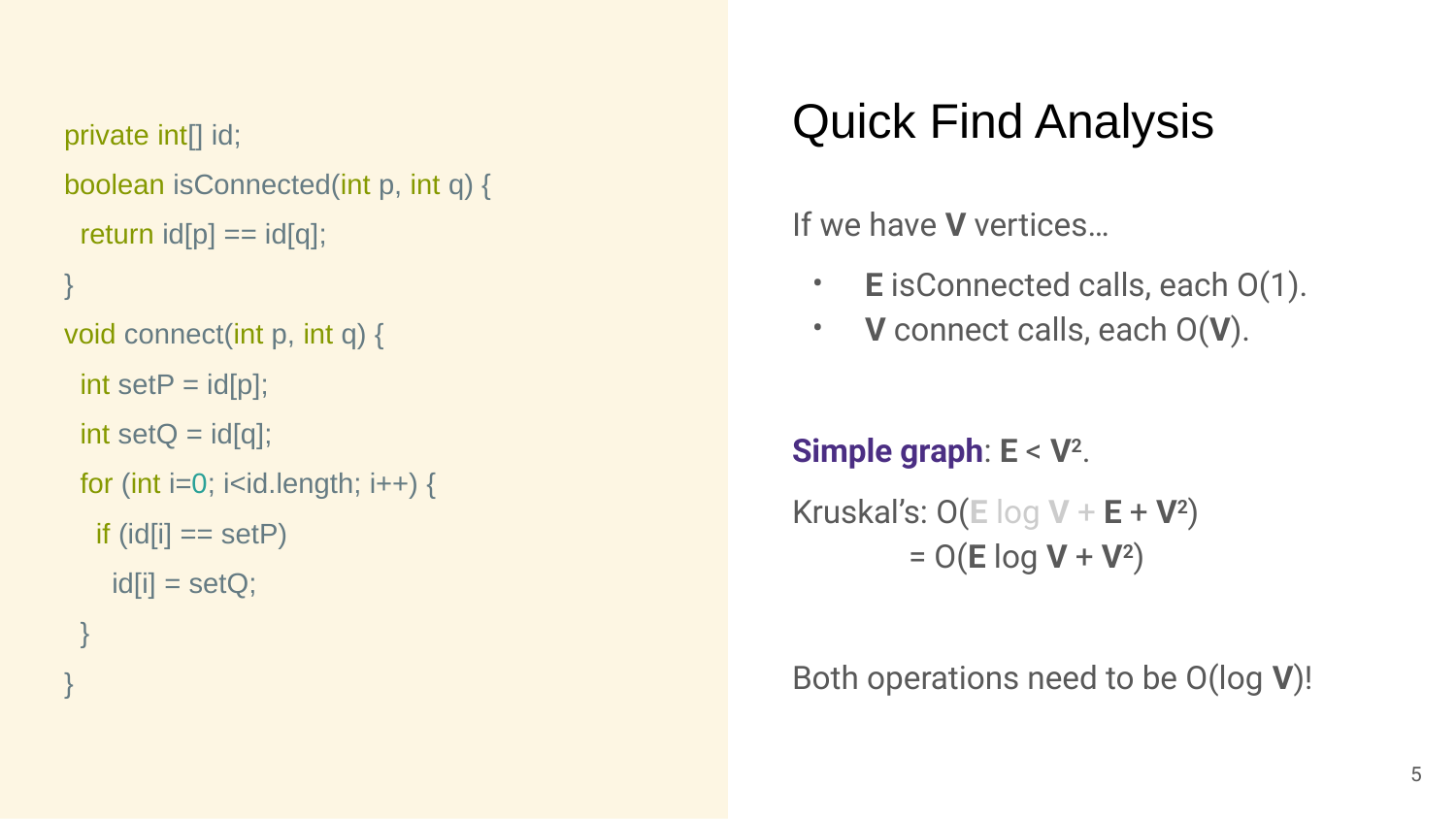

private int[] id;
boolean isConnected(int p, int q) {
  return id[p] == id[q];
}
void connect(int p, int q) {
  int setP = id[p];
  int setQ = id[q];
  for (int i=0; i<id.length; i++) {
    if (id[i] == setP)
      id[i] = setQ;
  }
}
# Quick Find Analysis
If we have V vertices…
E isConnected calls, each O(1).
V connect calls, each O(V).

Simple graph: E < V2.
Kruskal’s: O(E log V + E + V2)
= O(E log V + V2)

Both operations need to be O(log V)!
5